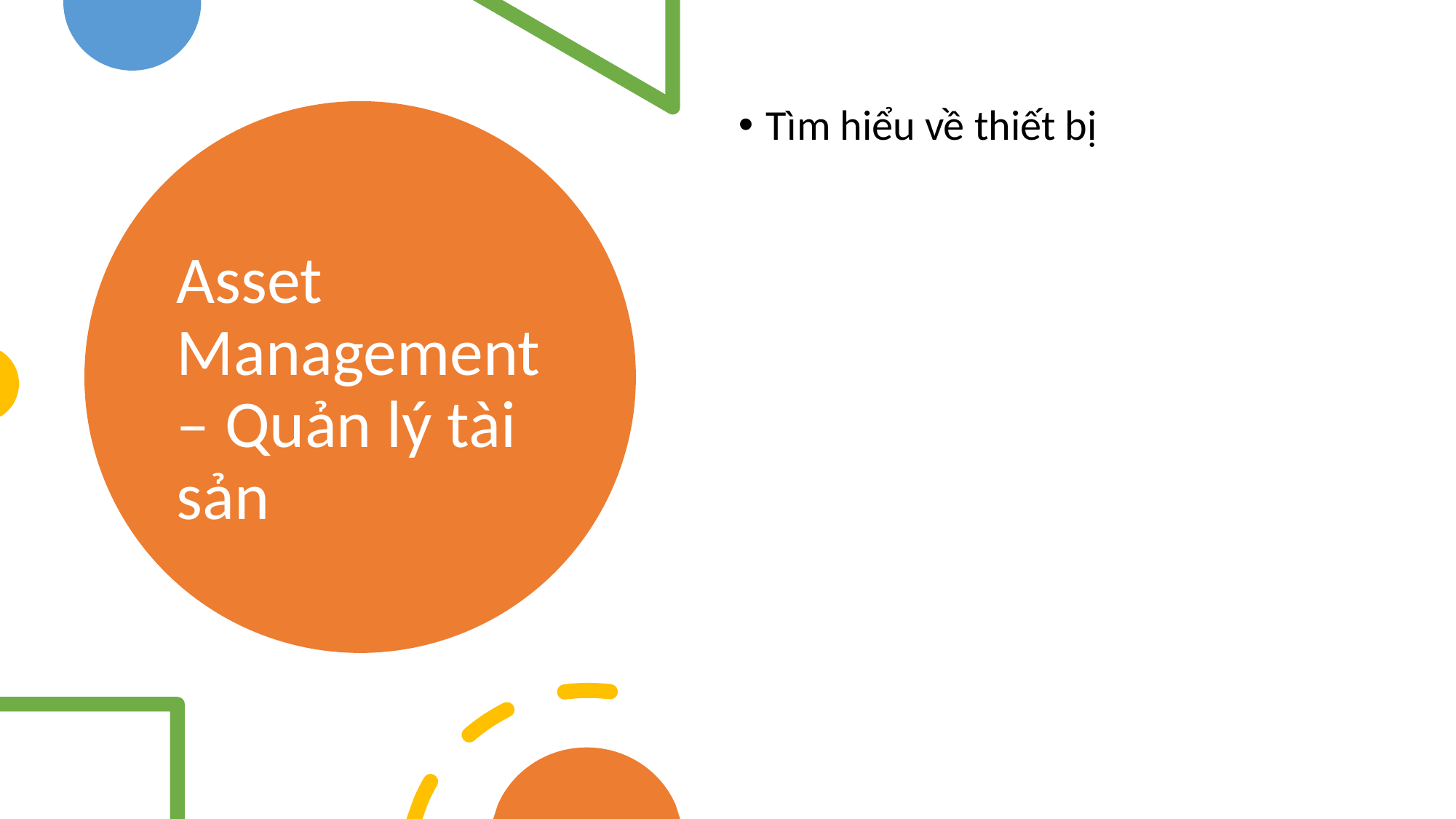

Tìm hiểu về thiết bị

# Asset Management – Quản lý tài sản